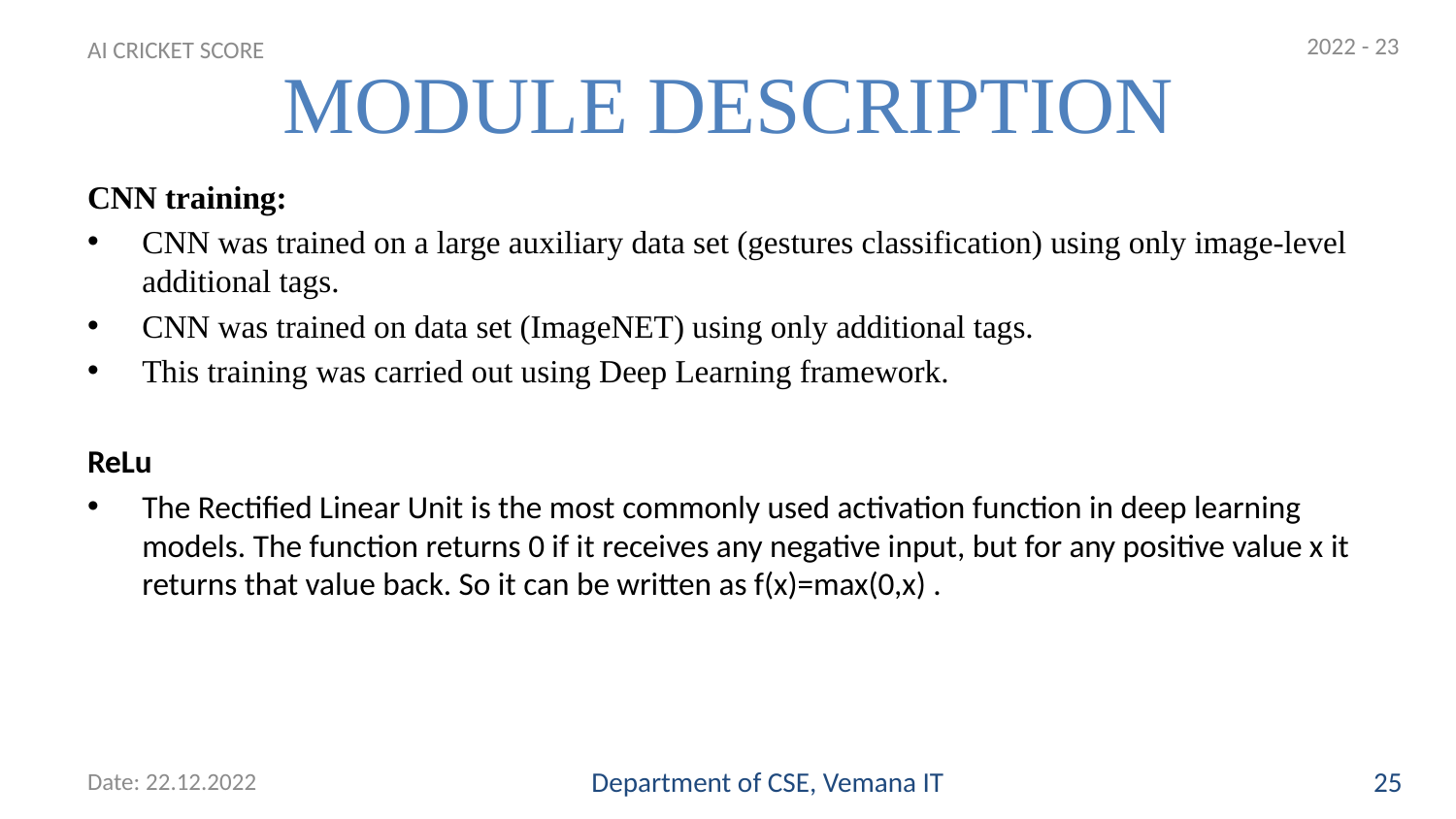

2022 - 23
# MODULE DESCRIPTION
AI CRICKET SCORE
CNN training:
CNN was trained on a large auxiliary data set (gestures classification) using only image-level additional tags.
CNN was trained on data set (ImageNET) using only additional tags.
This training was carried out using Deep Learning framework.

ReLu
The Rectified Linear Unit is the most commonly used activation function in deep learning models. The function returns 0 if it receives any negative input, but for any positive value x it returns that value back. So it can be written as f(x)=max(0,x) .

Date: 22.12.2022
Department of CSE, Vemana IT
25